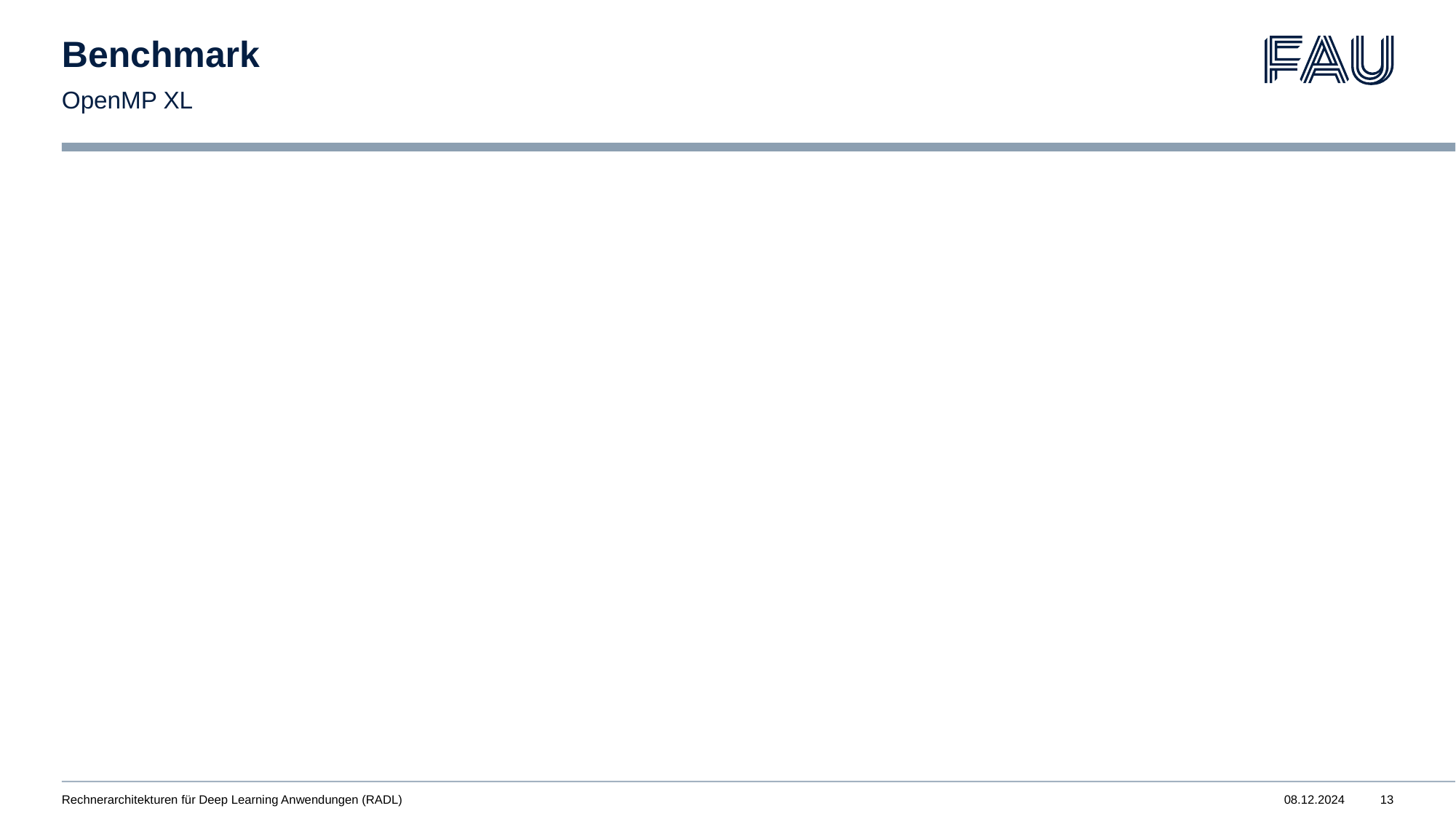

# Benchmark
OpenMP XL

Rechnerarchitekturen für Deep Learning Anwendungen (RADL)
08.12.2024
13